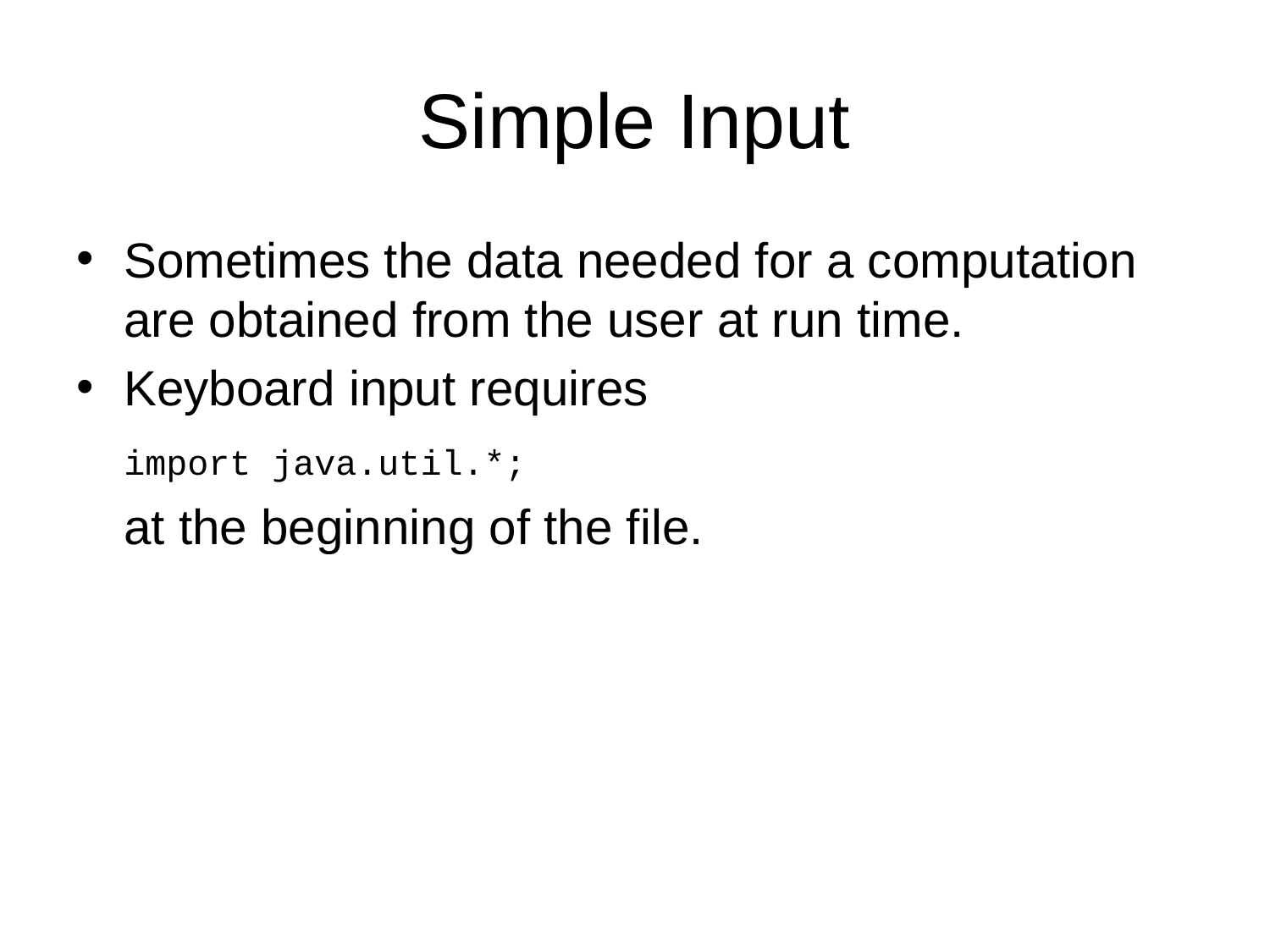

# Simple Input
Sometimes the data needed for a computation are obtained from the user at run time.
Keyboard input requires
	import java.util.*;
	at the beginning of the file.